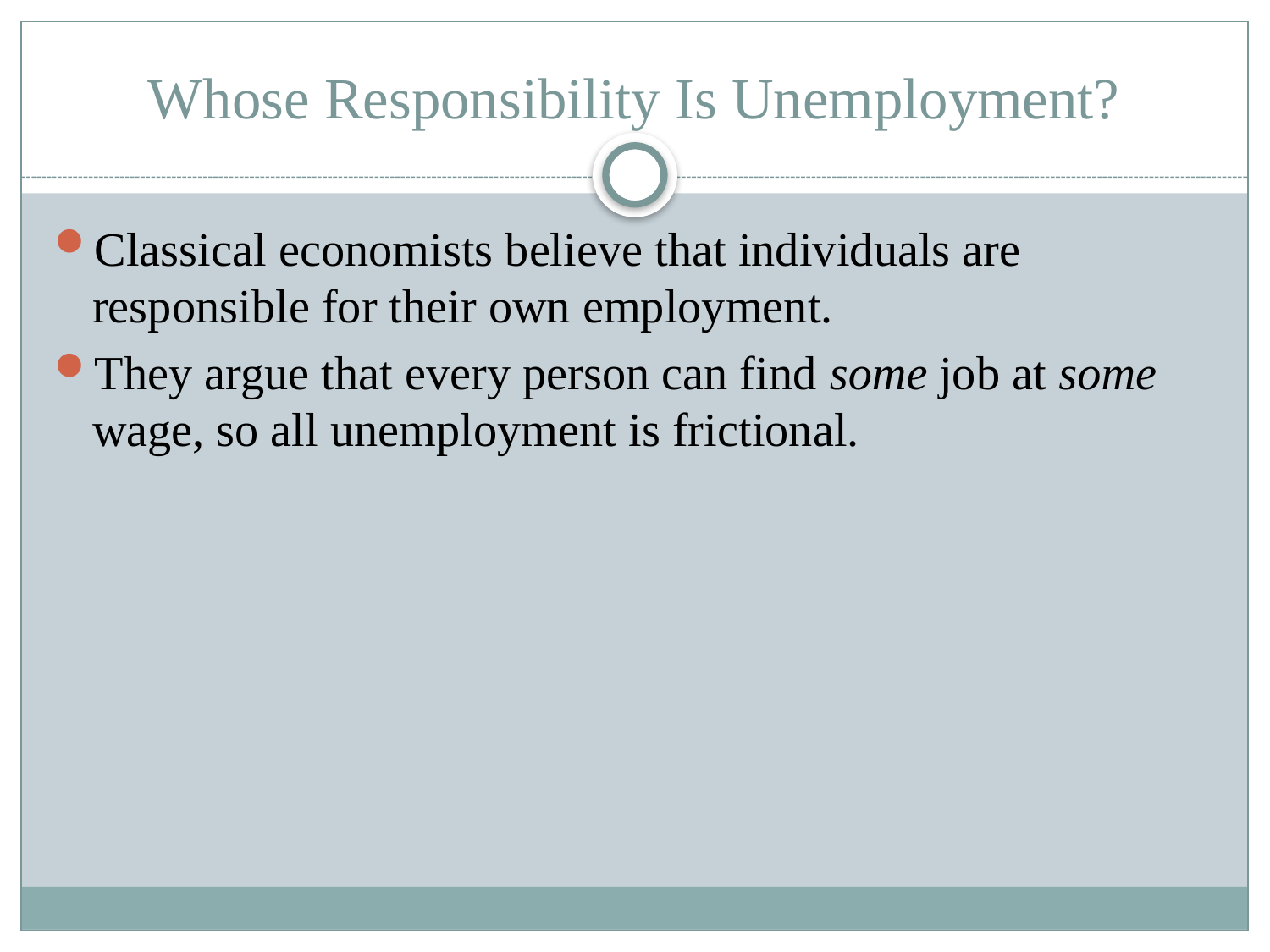

# Whose Responsibility Is Unemployment?
Classical economists believe that individuals are responsible for their own employment.
They argue that every person can find some job at some wage, so all unemployment is frictional.